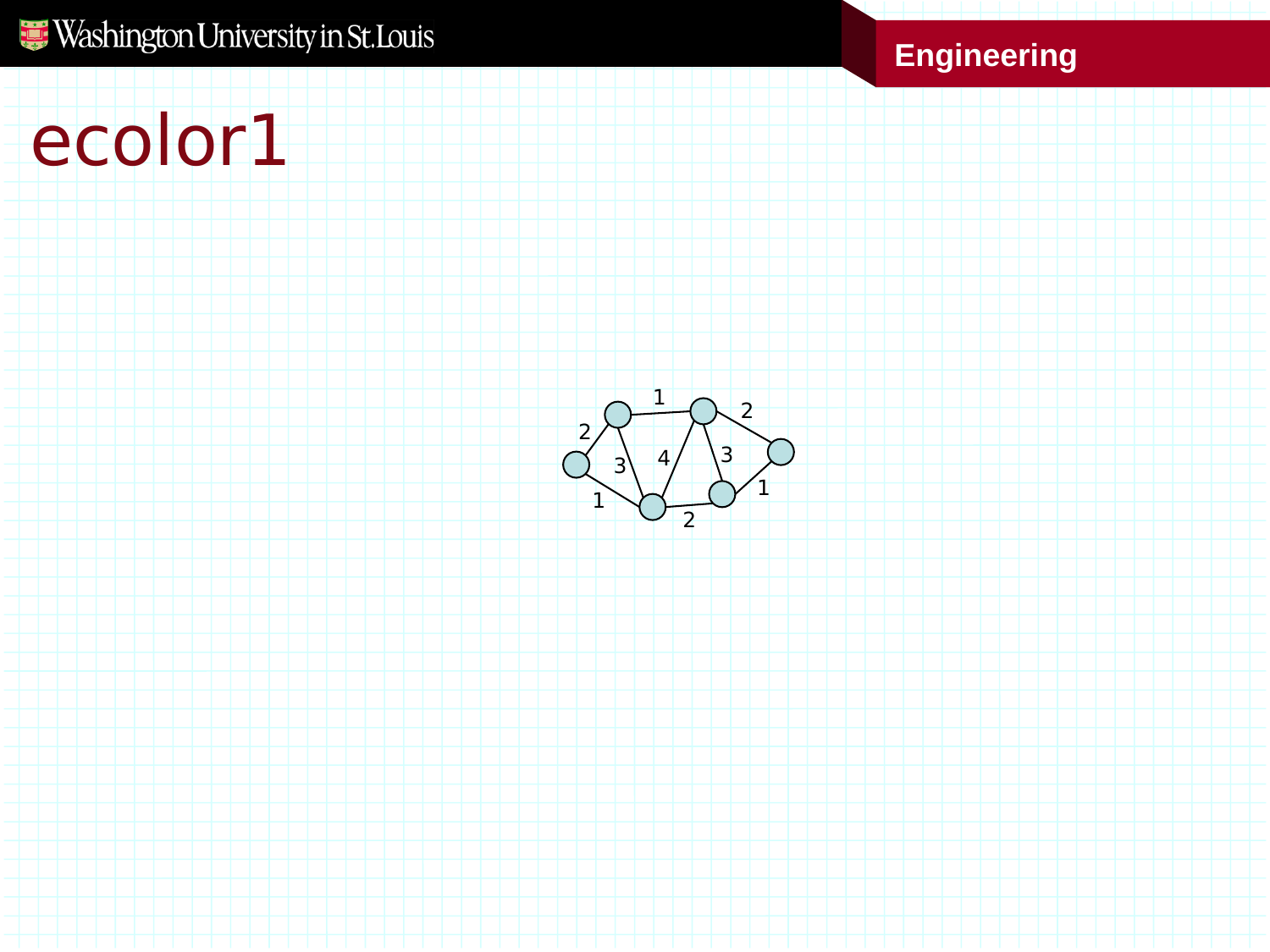

# ecolor1
1
2

2

3
4

3
1

1

2